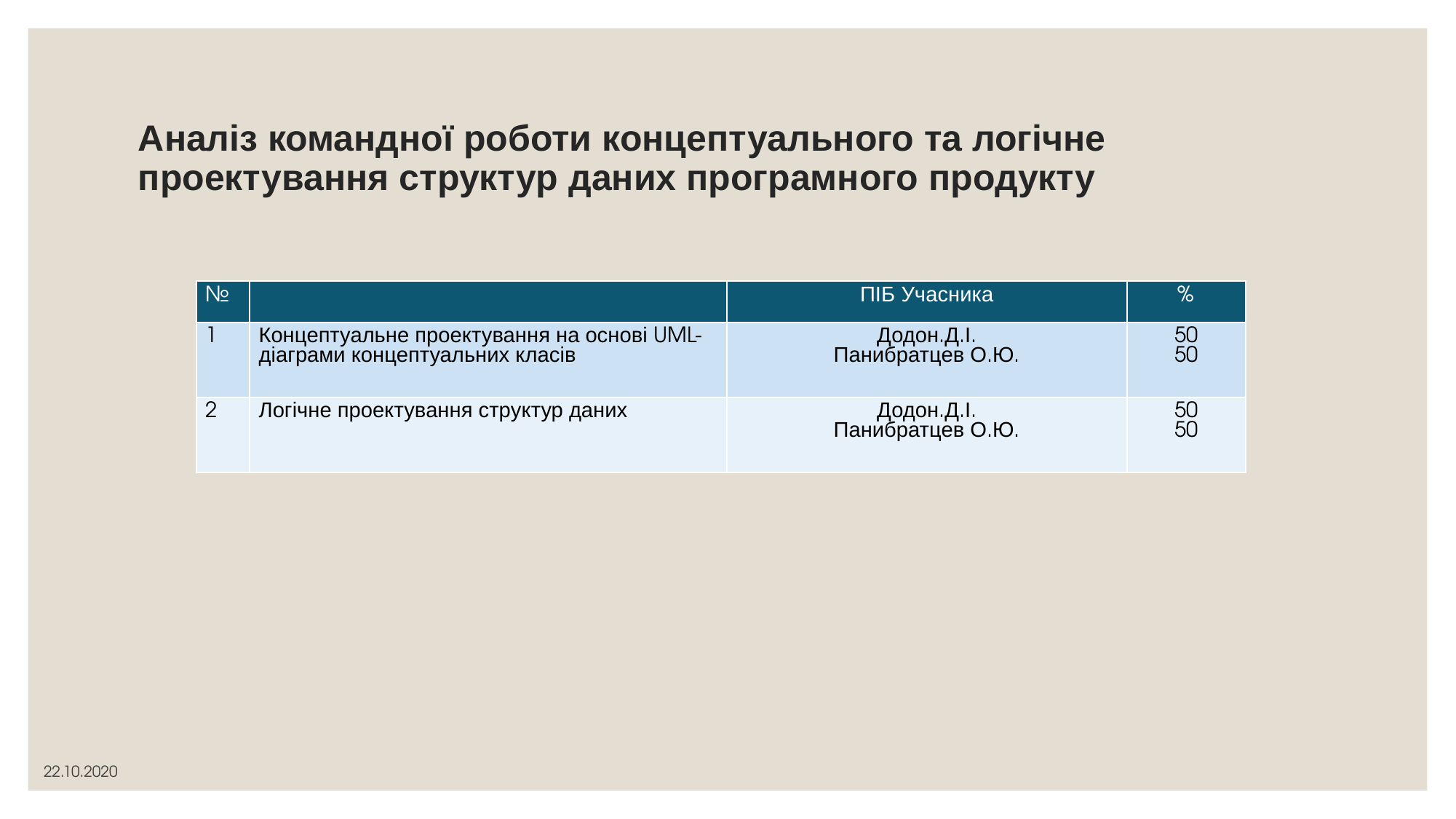

# Аналіз командної роботи концептуального та логічне проектування структур даних програмного продукту
| № |  | ПІБ Учасника | % |
| --- | --- | --- | --- |
| 1 | Концептуальне проектування на основі UML-діаграми концептуальних класів | Додон.Д.І. Панибратцев О.Ю. | 50 50 |
| 2 | Логічне проектування структур даних | Додон.Д.І. Панибратцев О.Ю. | 50 50 |
22.10.2020